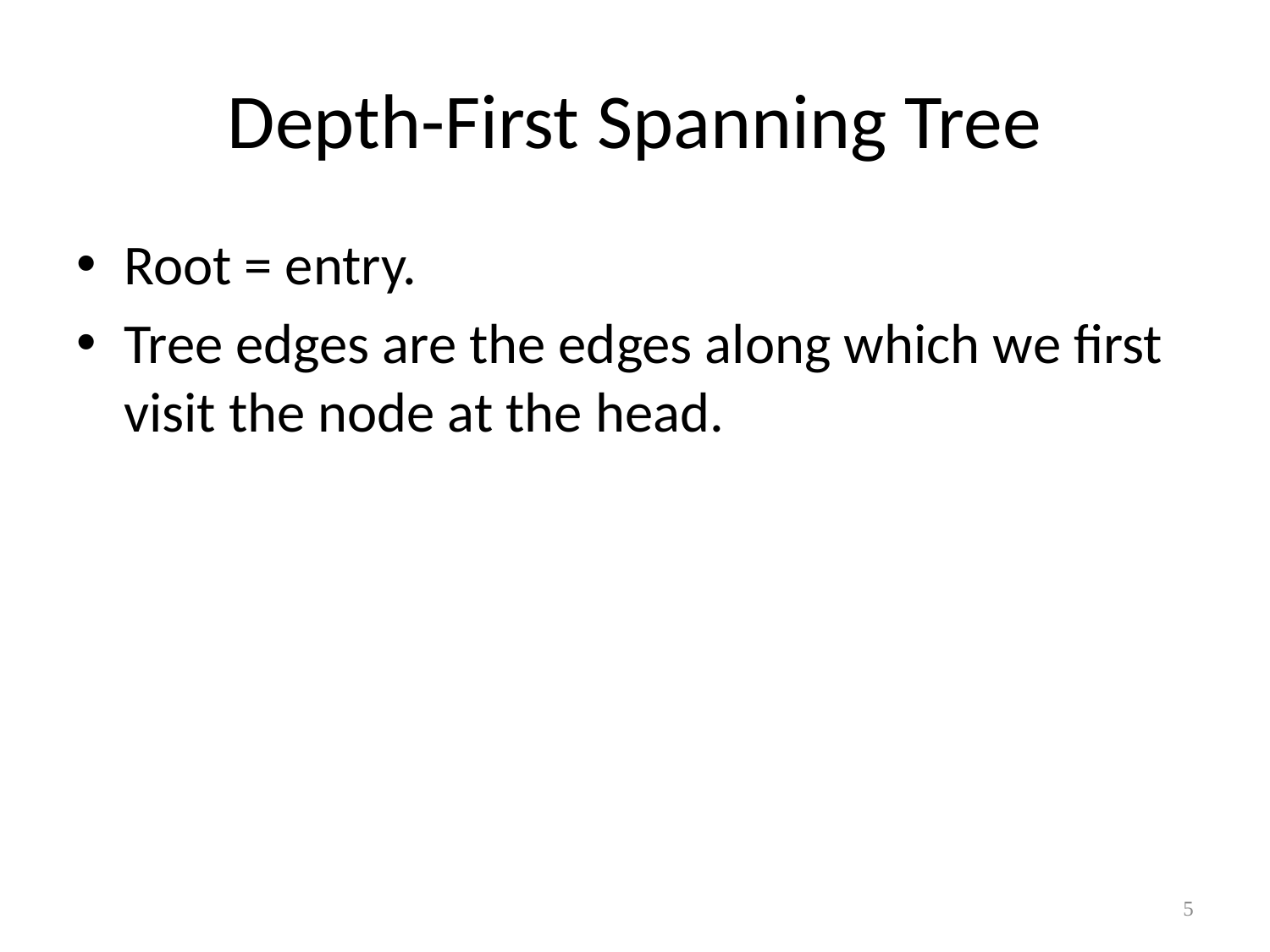

# Depth-First Spanning Tree
Root = entry.
Tree edges are the edges along which we first visit the node at the head.
5